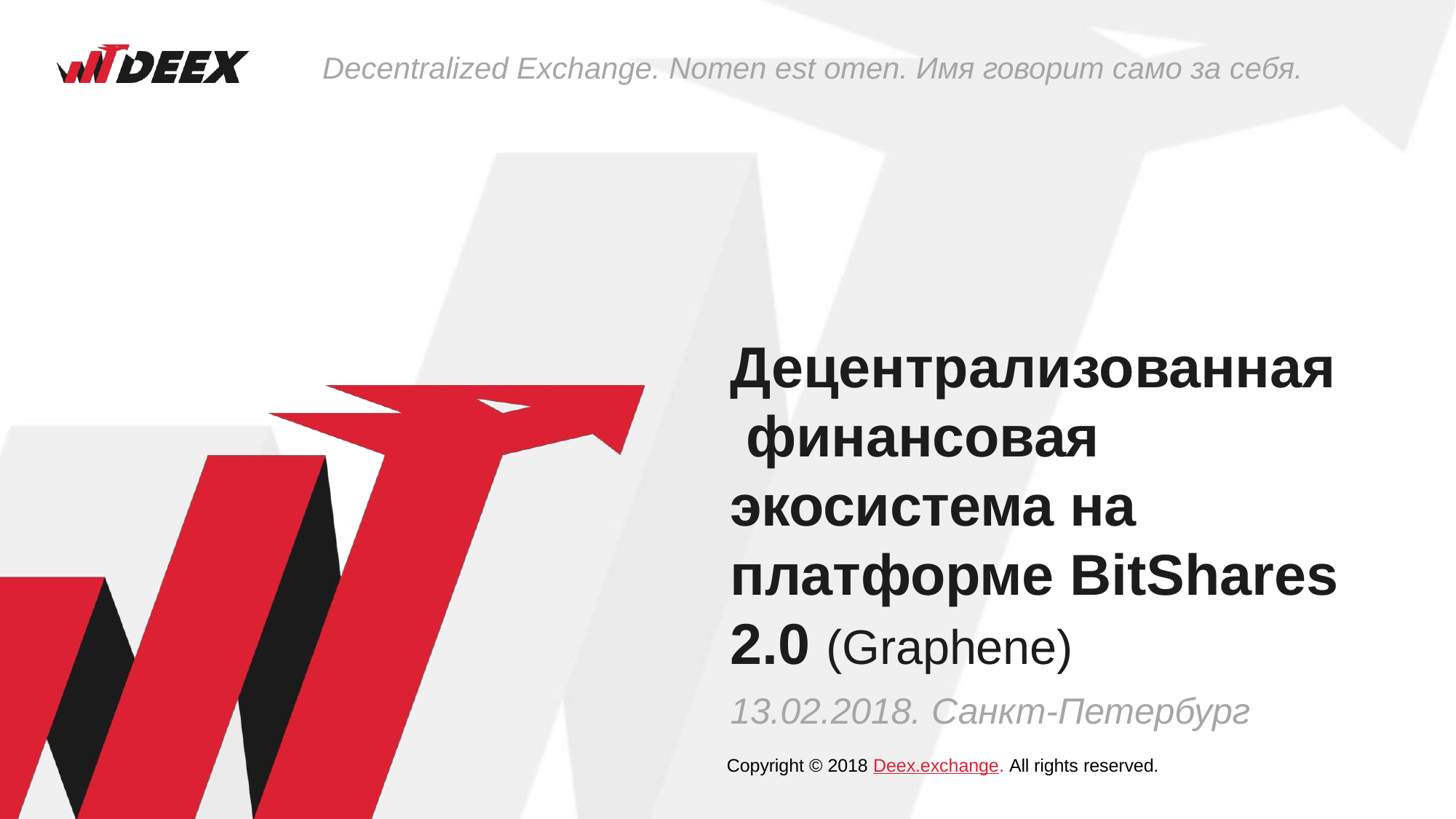

Decentralized Exchange. Nomen est omen. Имя говорит само за себя.
Децентрализованная  финансовая  экосистема на
платформе BitShares

2.0 (Graphene)
13.02.2018. Санкт-Петербург
Copyright © 2018 Deex.exchange. All rights reserved.